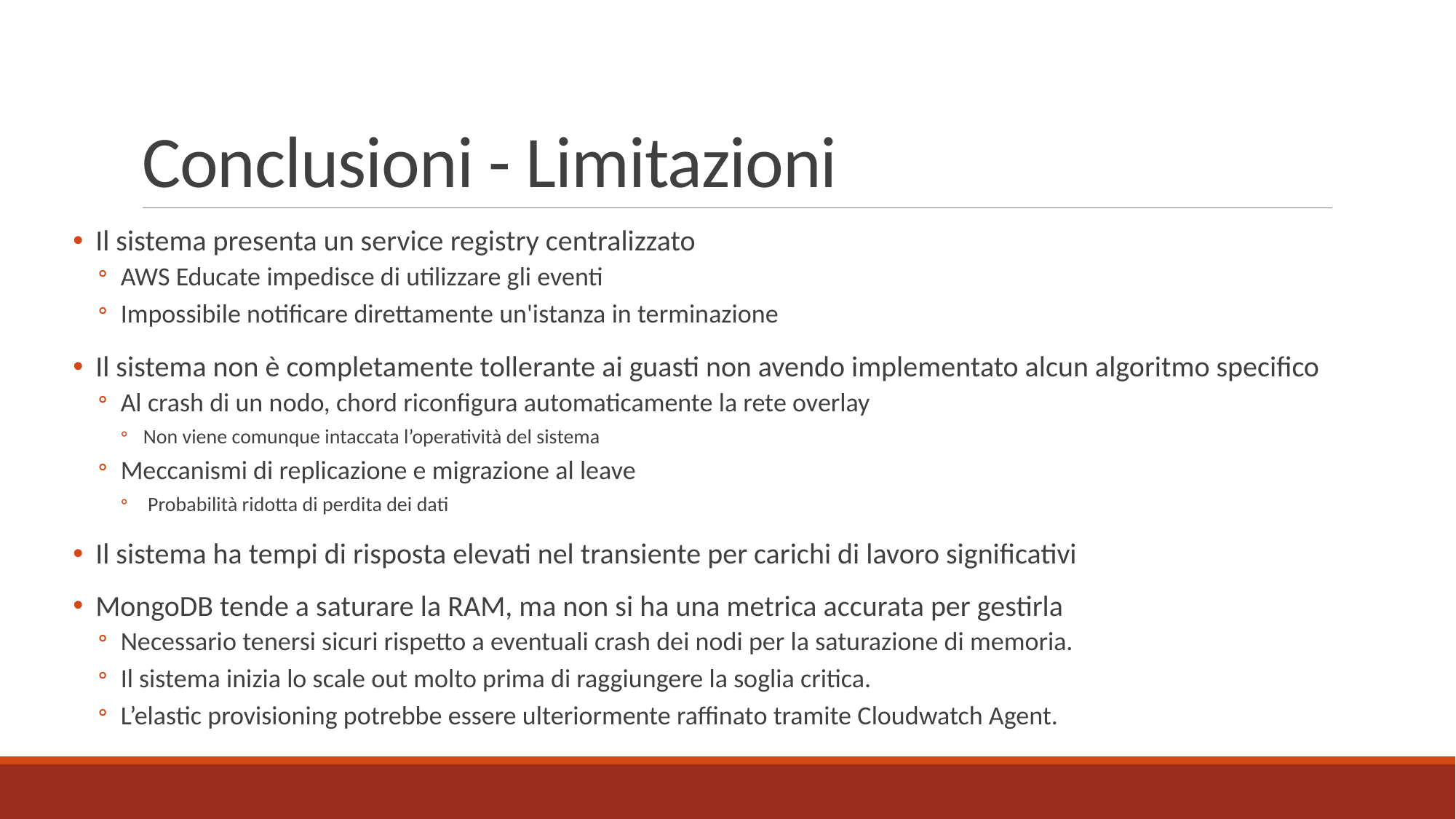

# Conclusioni - Limitazioni
Il sistema presenta un service registry centralizzato
AWS Educate impedisce di utilizzare gli eventi
Impossibile notificare direttamente un'istanza in terminazione
Il sistema non è completamente tollerante ai guasti non avendo implementato alcun algoritmo specifico
Al crash di un nodo, chord riconfigura automaticamente la rete overlay
Non viene comunque intaccata l’operatività del sistema
Meccanismi di replicazione e migrazione al leave
 Probabilità ridotta di perdita dei dati
Il sistema ha tempi di risposta elevati nel transiente per carichi di lavoro significativi
MongoDB tende a saturare la RAM, ma non si ha una metrica accurata per gestirla
Necessario tenersi sicuri rispetto a eventuali crash dei nodi per la saturazione di memoria.
Il sistema inizia lo scale out molto prima di raggiungere la soglia critica.
L’elastic provisioning potrebbe essere ulteriormente raffinato tramite Cloudwatch Agent.